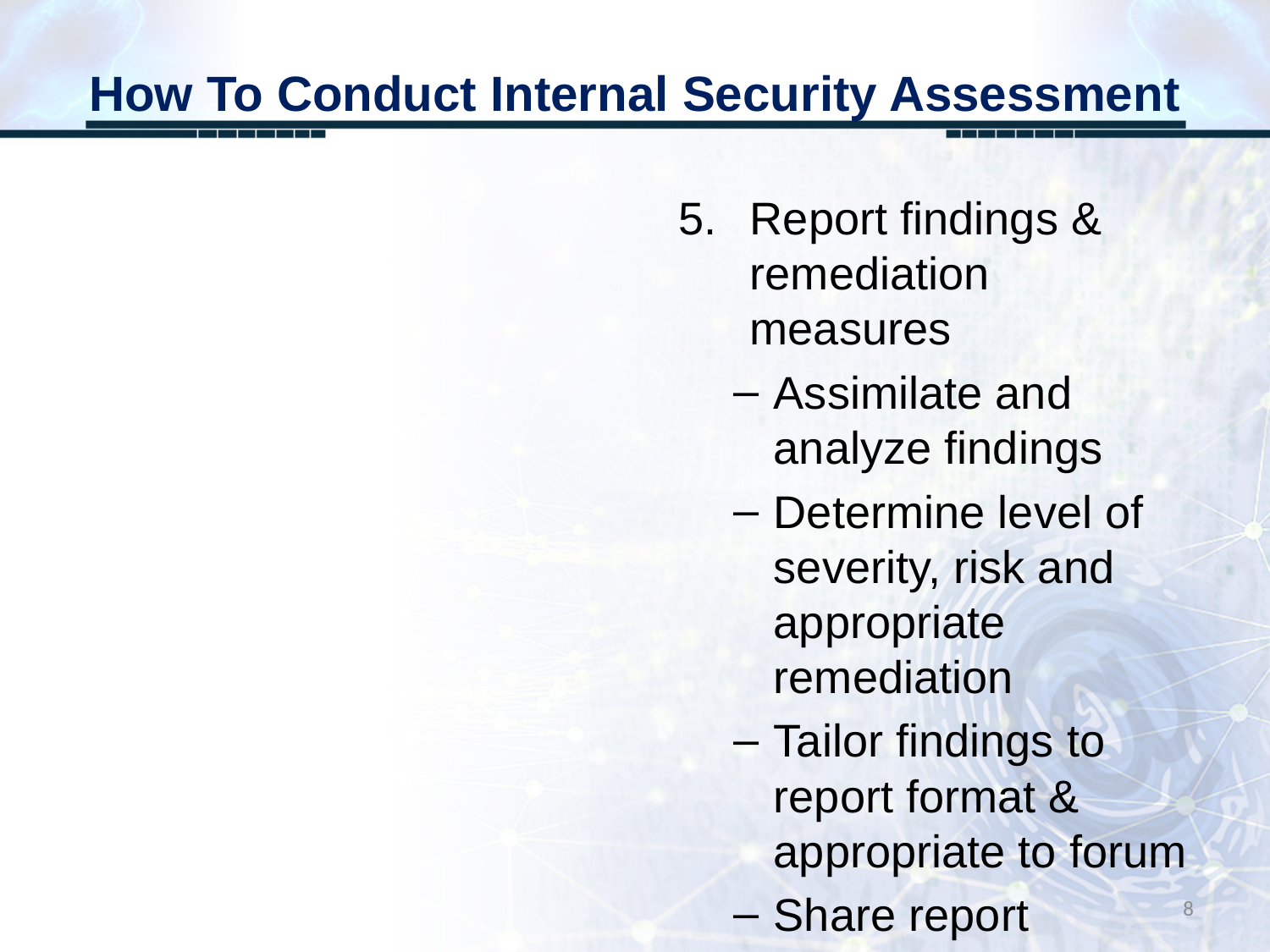

# How To Conduct Internal Security Assessment
Report findings & remediation measures
Assimilate and analyze findings
Determine level of severity, risk and appropriate remediation
Tailor findings to report format & appropriate to forum
Share report
8